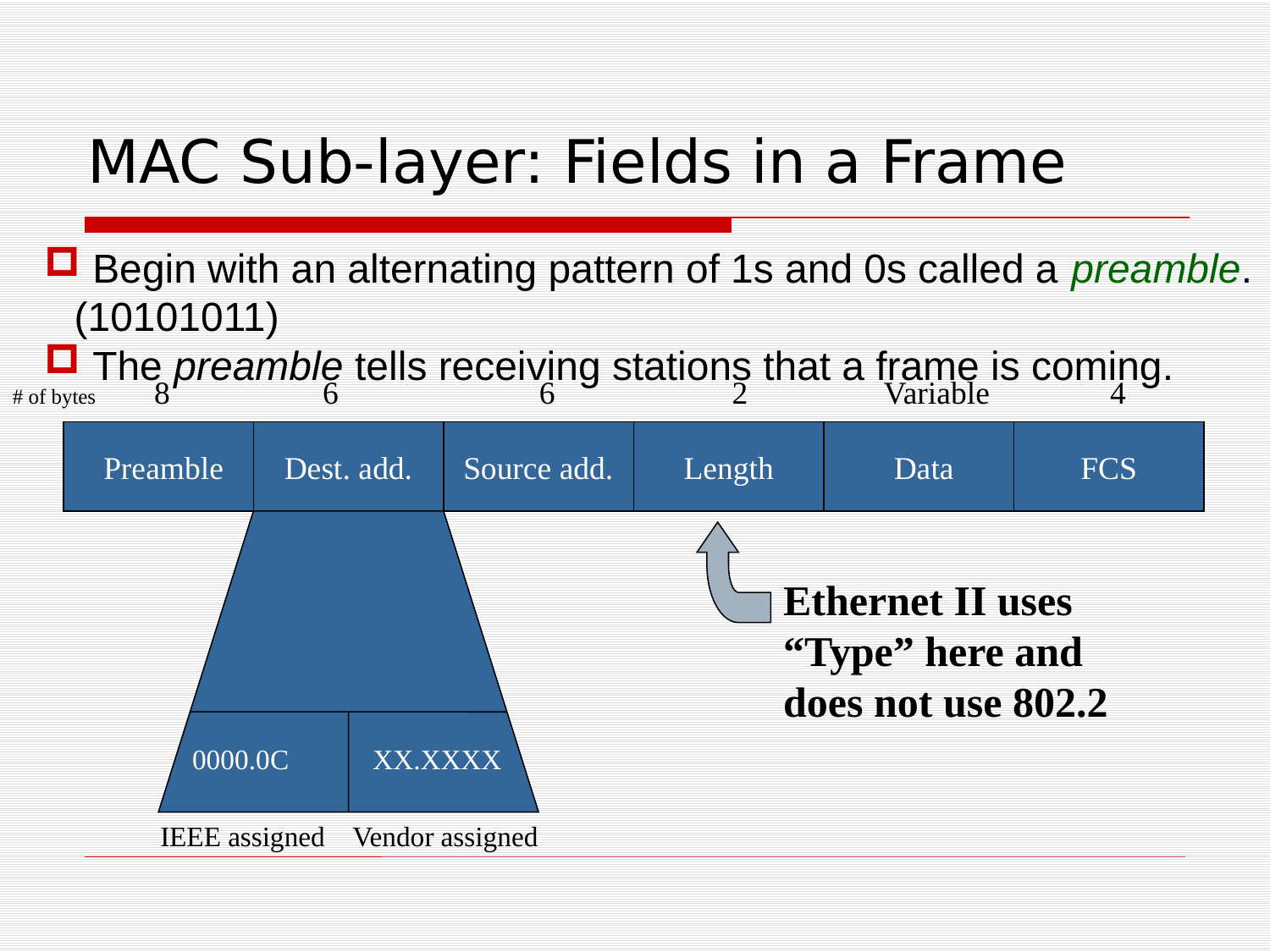

MAC Sub-layer: Fields in a Frame
 Begin with an alternating pattern of 1s and 0s called a preamble. (10101011)
 The preamble tells receiving stations that a frame is coming.
# of bytes           8                   6                         6                      2                 Variable               4
Preamble
Dest. add.
Source add.
Length
Data
FCS

Ethernet II uses “Type” here and does not use 802.2

0000.0C            XX.XXXX

IEEE assigned    Vendor assigned